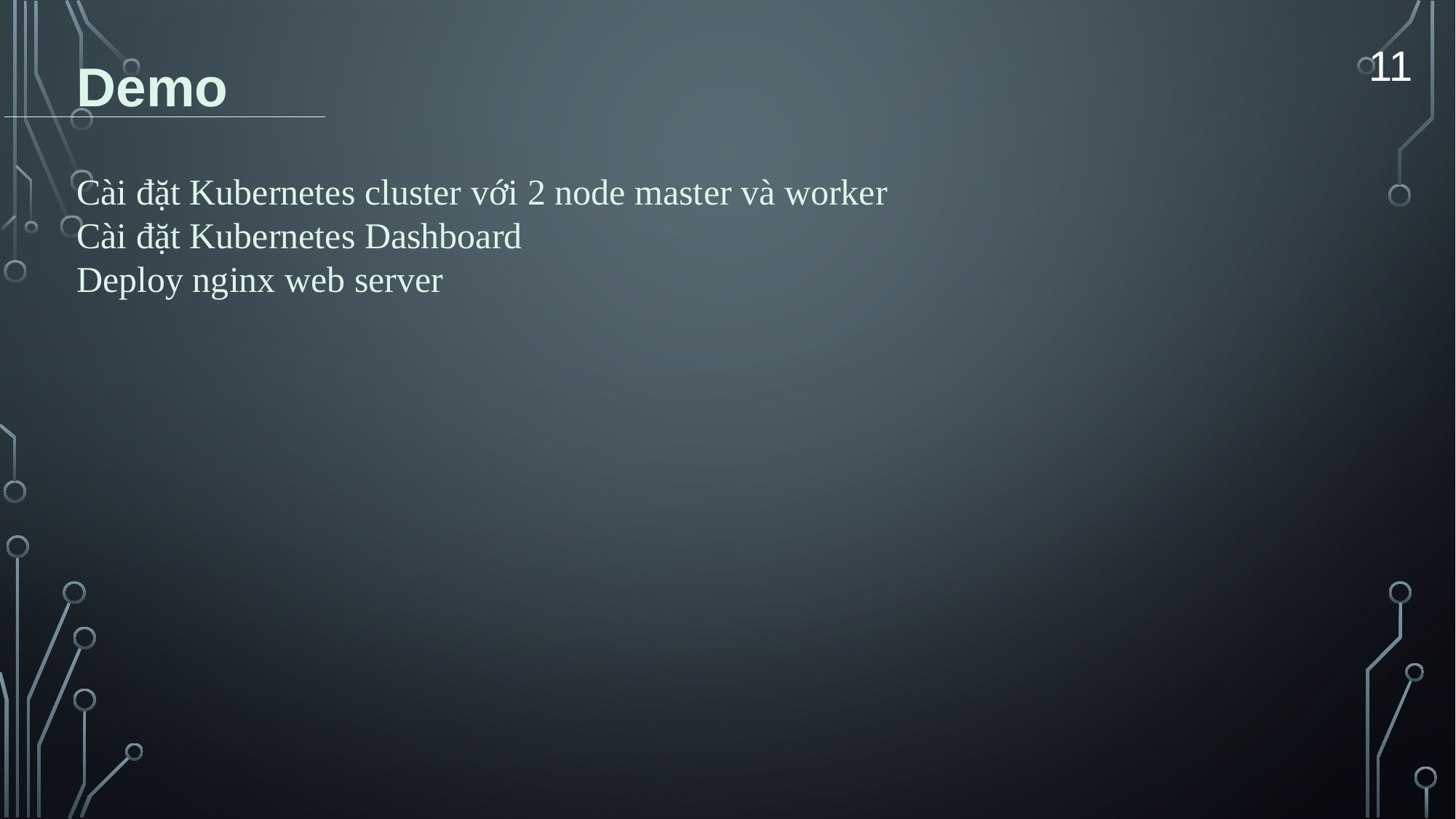

11
Demo

Cài đặt Kubernetes cluster với 2 node master và worker
Cài đặt Kubernetes Dashboard
Deploy nginx web server